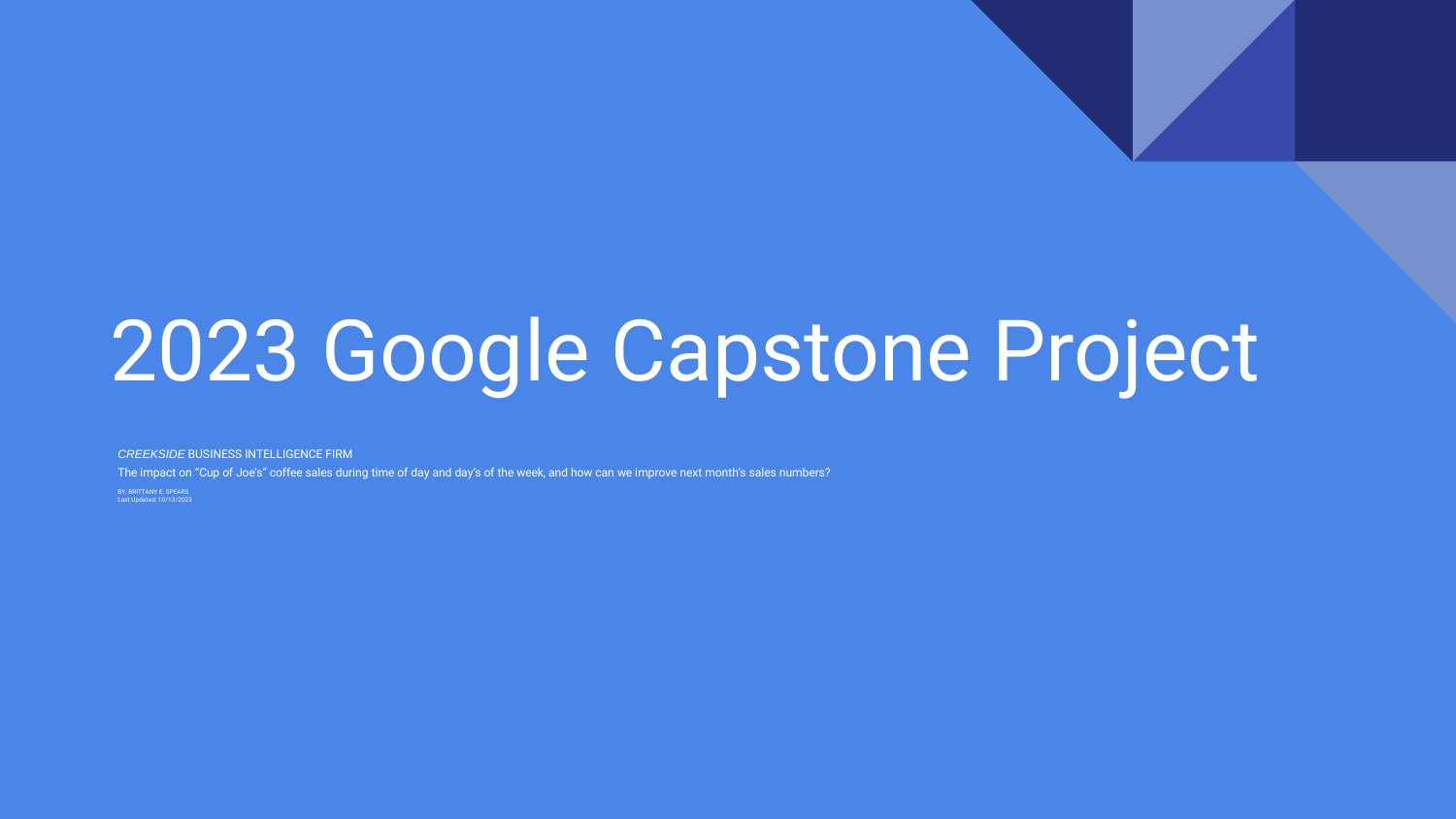

# 2023 Google Capstone Project
CREEKSIDE BUSINESS INTELLIGENCE FIRM
The impact on “Cup of Joe’s” coffee sales during time of day and day’s of the week, and how can we improve next month’s sales numbers?

BY: BRITTANY E. SPEARS
Last Updated: 10/13/2023